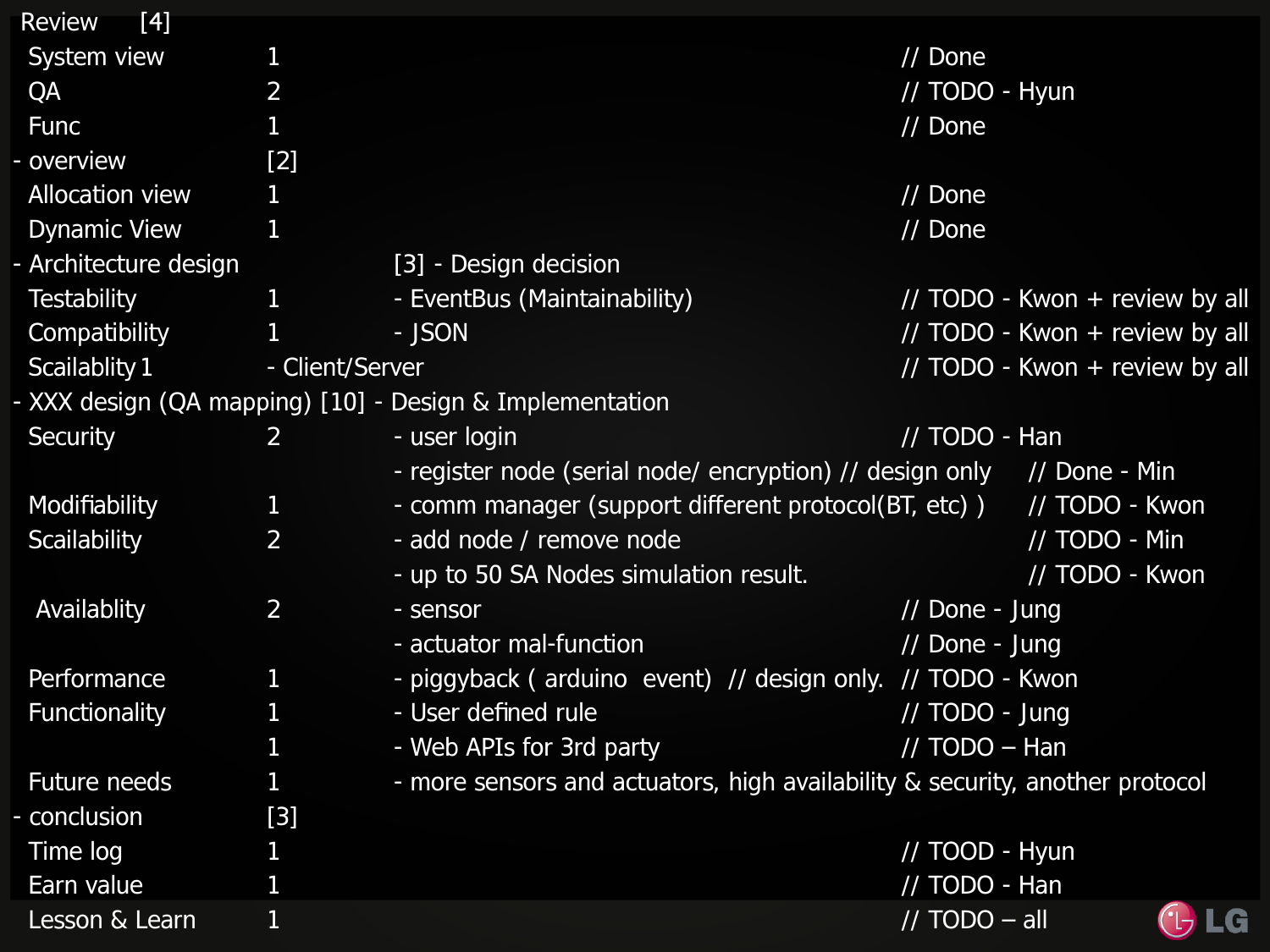

Review	[4]
  System view 	1 					// Done
  QA 		2					// TODO - Hyun
  Func 		1					// Done
- overview 		[2]
  Allocation view 	1 					// Done
  Dynamic View 	1					// Done
- Architecture design 		[3] - Design decision
  Testability   	1	- EventBus (Maintainability)		// TODO - Kwon + review by all
  Compatibility 	1 	- JSON				// TODO - Kwon + review by all
  Scailablity	1 	- Client/Server				// TODO - Kwon + review by all
- XXX design (QA mapping) [10] - Design & Implementation
  Security     	2	- user login				// TODO - Han
			- register node (serial node/ encryption) // design only	// Done - Min
  Modifiability 	1	- comm manager (support different protocol(BT, etc) )    	// TODO - Kwon
  Scailability  	2 	- add node / remove node			// TODO - Min
 			- up to 50 SA Nodes simulation result. 		// TODO - Kwon
   Availablity   	2 	- sensor				// Done - Jung
	                		- actuator mal-function			// Done - Jung
  Performance   	1 	- piggyback ( arduino  event)  // design only. 	// TODO - Kwon
  Functionality 	1	- User defined rule			// TODO - Jung
		1	- Web APIs for 3rd party 		// TODO – Han
  Future needs	1	- more sensors and actuators, high availability & security, another protocol
- conclusion	[3]
  Time log 		1					// TOOD - Hyun
  Earn value 	1					// TODO - Han
  Lesson & Learn 	1					// TODO – all